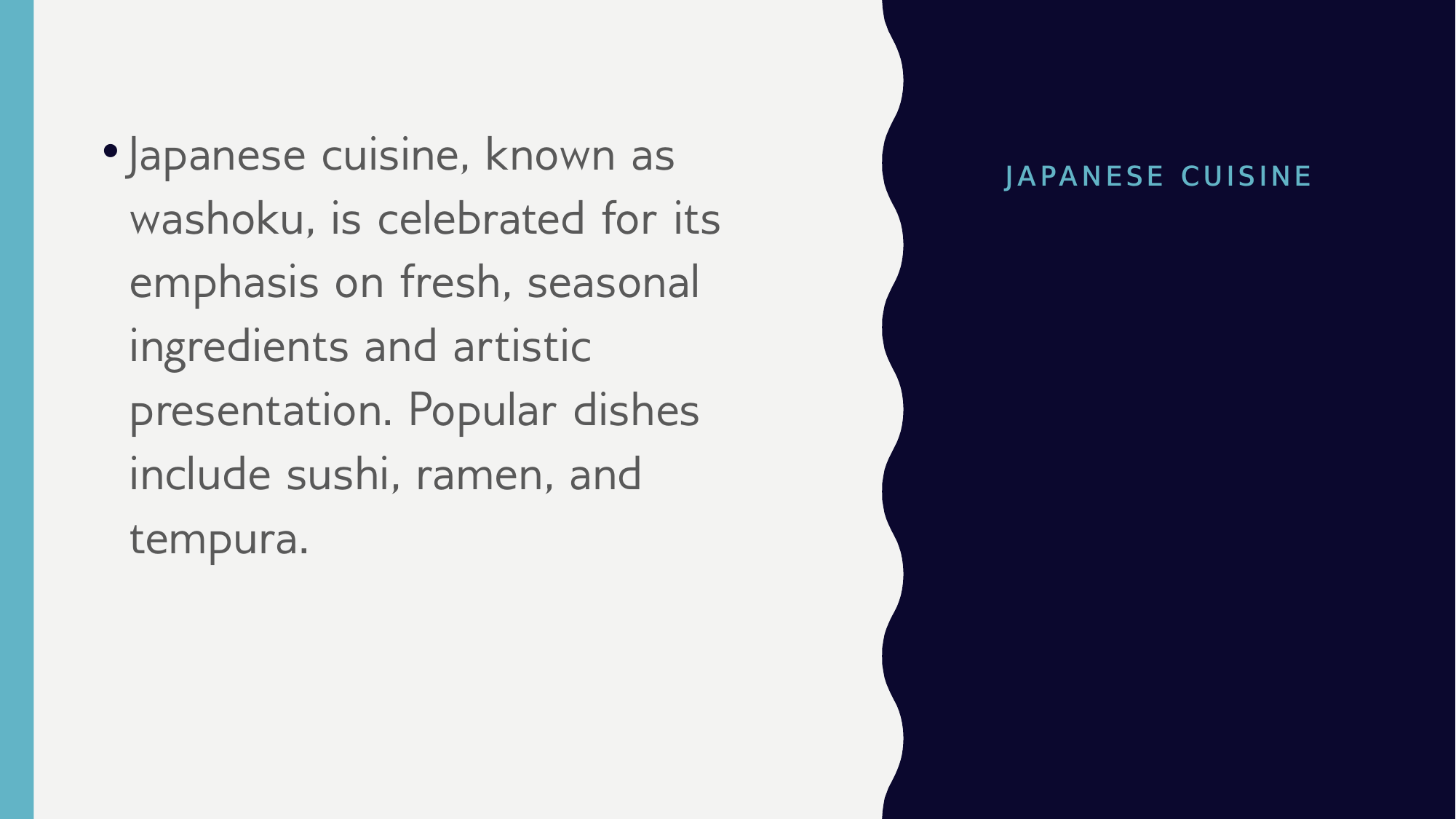

# Japanese Cuisine
Japanese cuisine, known as washoku, is celebrated for its emphasis on fresh, seasonal ingredients and artistic presentation. Popular dishes include sushi, ramen, and tempura.